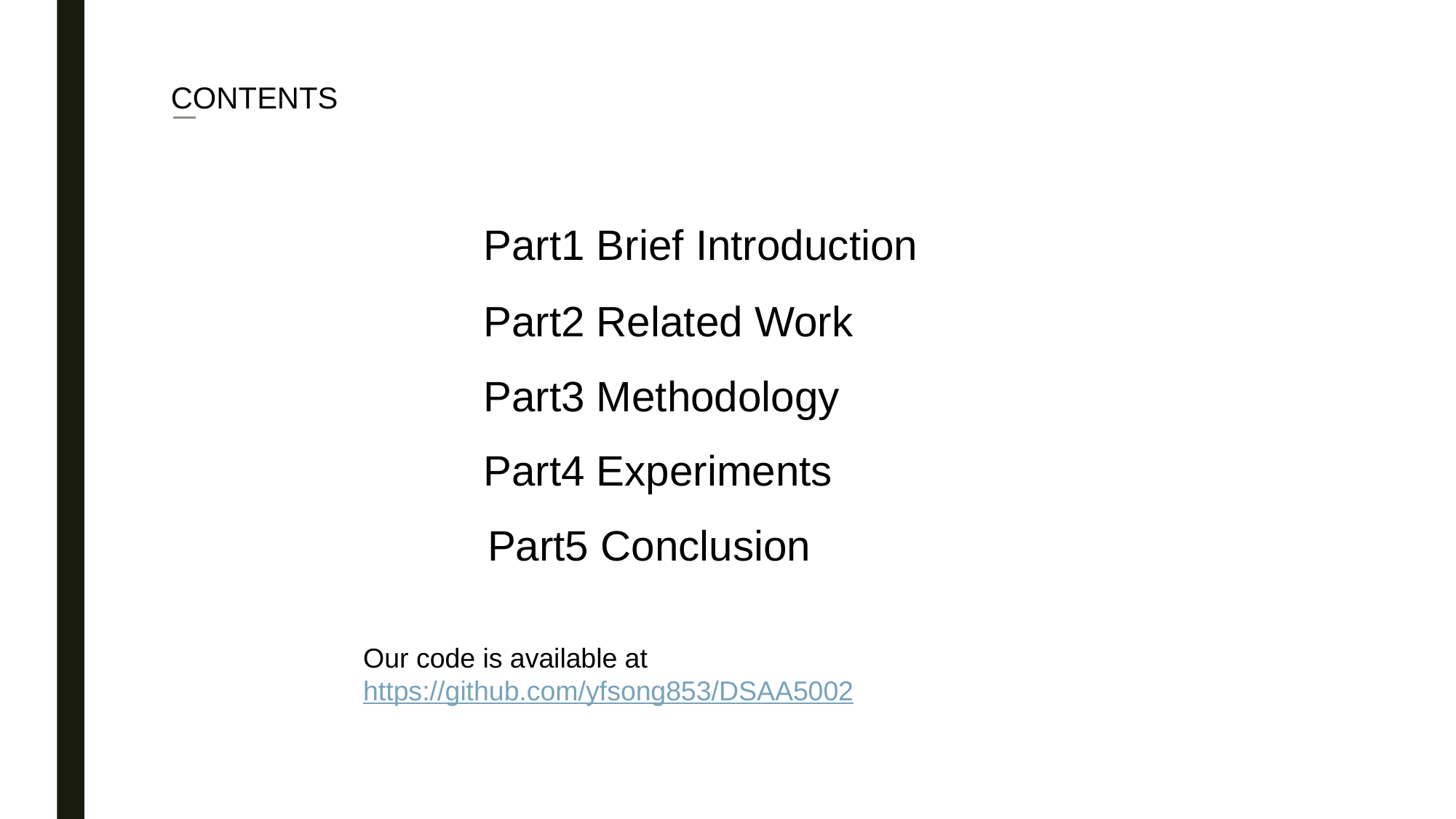

CONTENTS
Part1 Brief Introduction
Part2 Related Work
Part3 Methodology
Part4 Experiments
Part5 Conclusion
Our code is available at https://github.com/yfsong853/DSAA5002